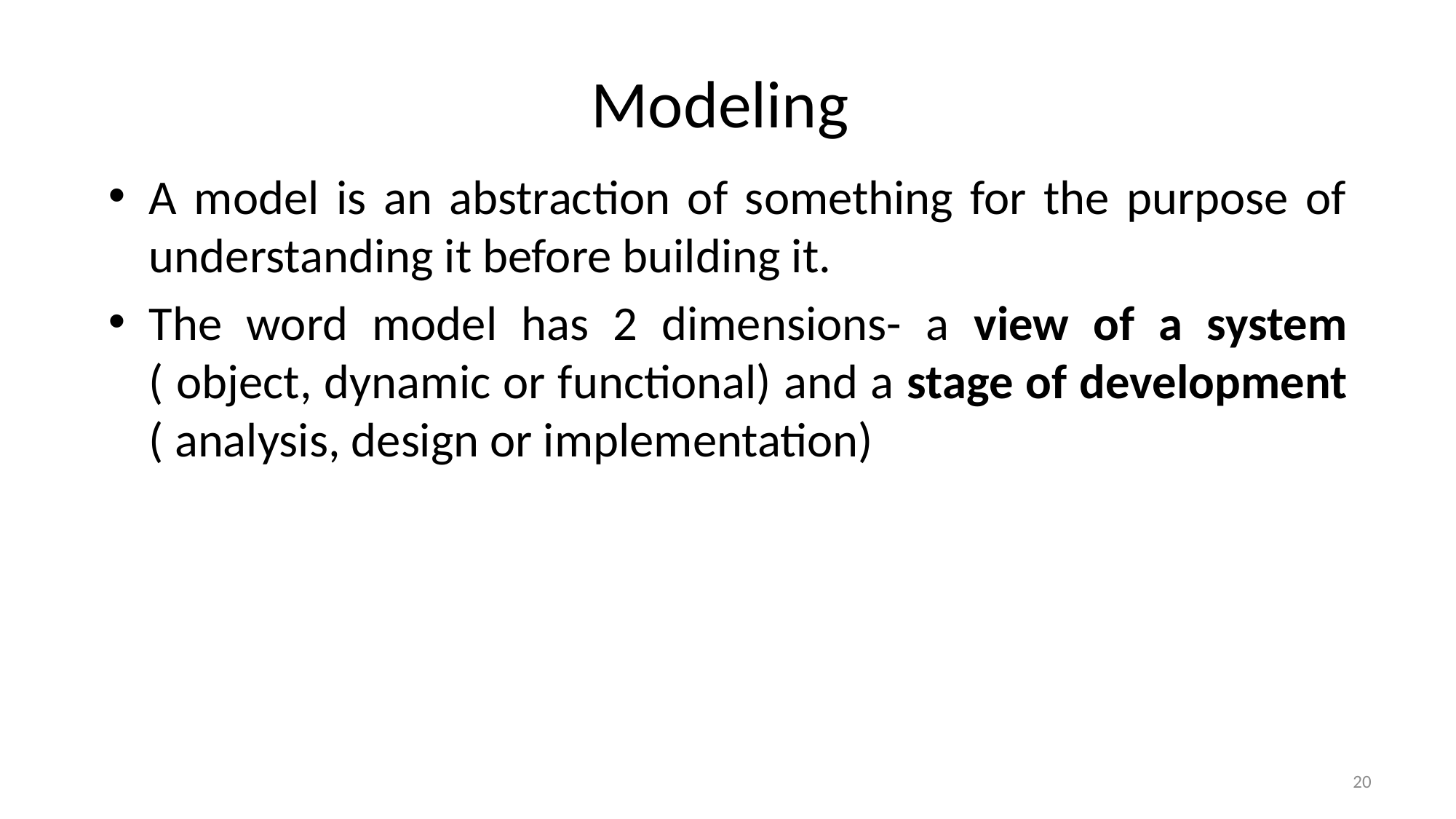

# Modeling
A model is an abstraction of something for the purpose of understanding it before building it.
The word model has 2 dimensions- a view of a system ( object, dynamic or functional) and a stage of development ( analysis, design or implementation)

20